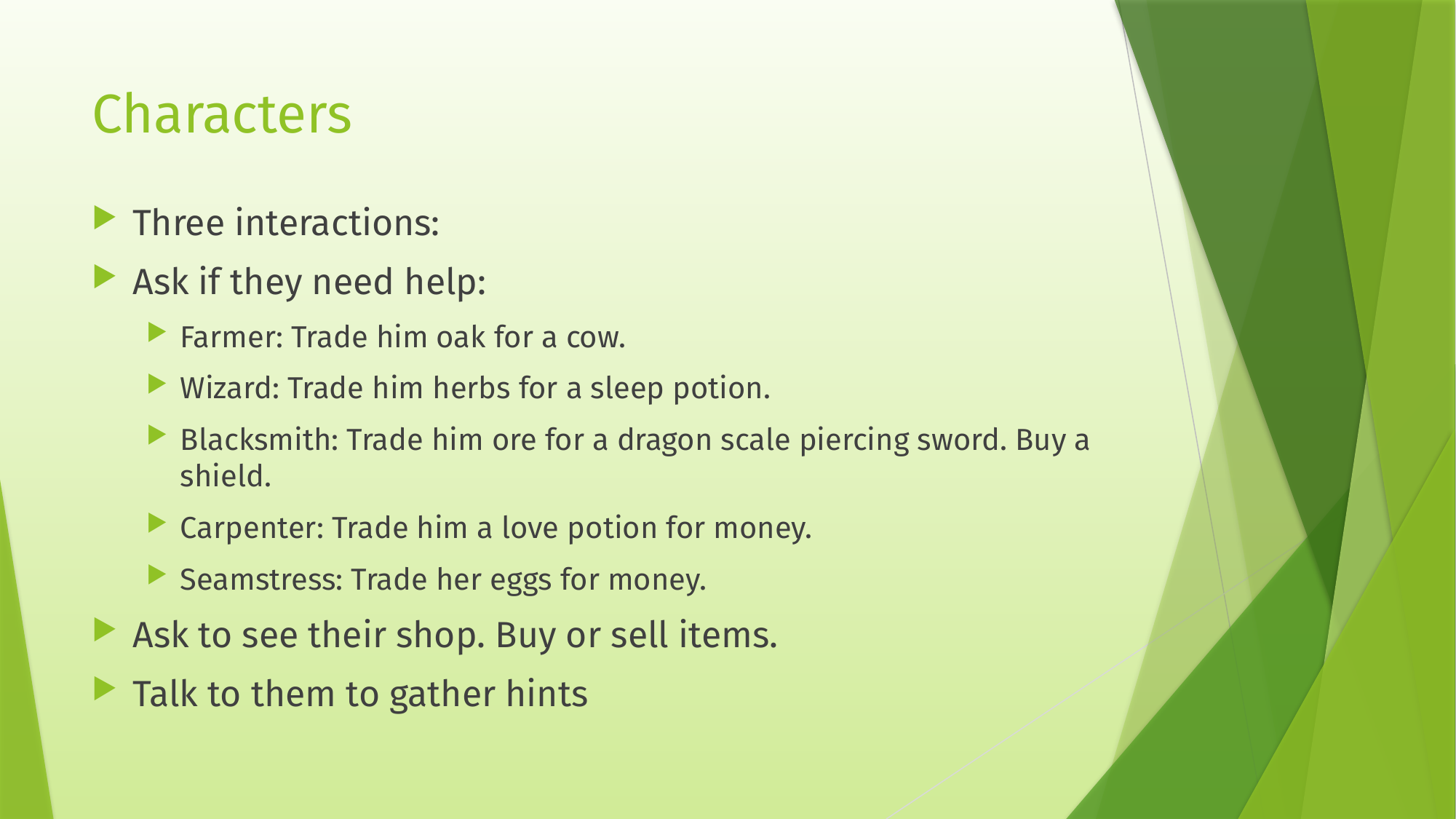

# Characters
Three interactions:
Ask if they need help:
Farmer: Trade him oak for a cow.
Wizard: Trade him herbs for a sleep potion.
Blacksmith: Trade him ore for a dragon scale piercing sword. Buy a shield.
Carpenter: Trade him a love potion for money.
Seamstress: Trade her eggs for money.
Ask to see their shop. Buy or sell items.
Talk to them to gather hints